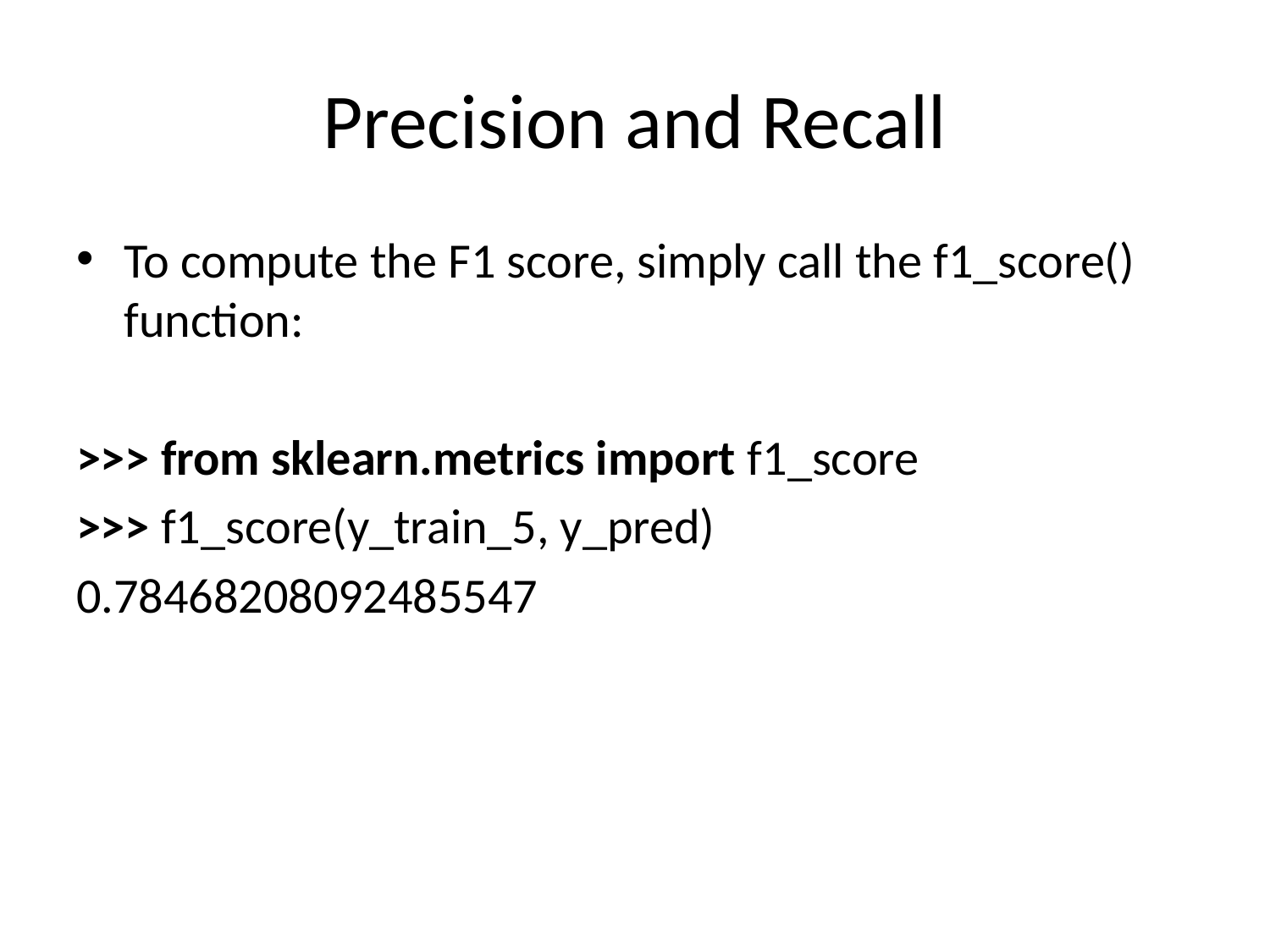

# Precision and Recall
To compute the F1 score, simply call the f1_score() function:

>>> from sklearn.metrics import f1_score
>>> f1_score(y_train_5, y_pred)
0.78468208092485547